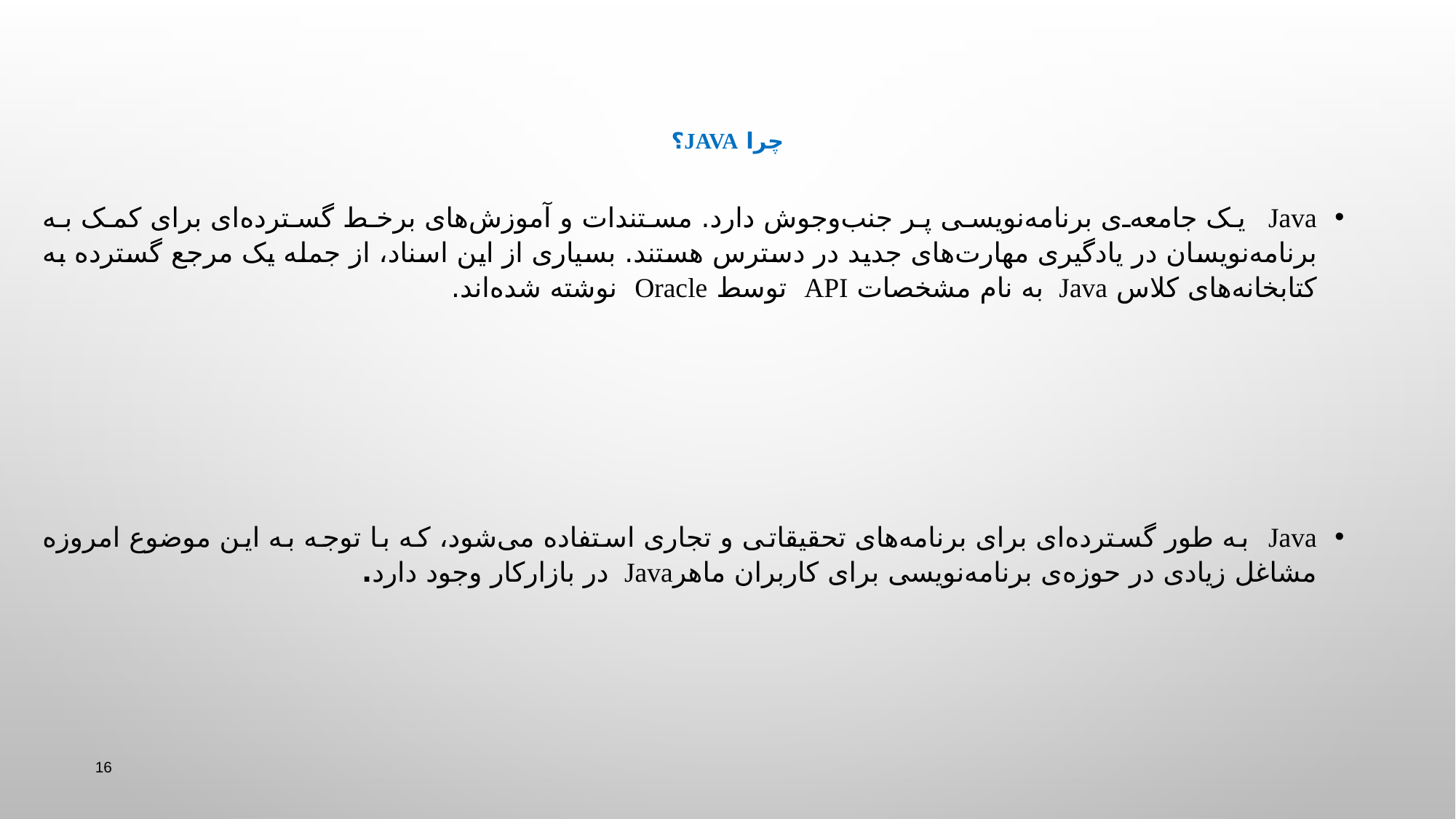

# چرا Java؟

Java  یک جامعه‌ی برنامه‌نویسی پر جنب‌وجوش دارد. مستندات و آموزش‌های برخط گسترده‌ای برای کمک به برنامه‌نویسان در یادگیری مهارت‌های جدید در دسترس هستند. بسیاری از این اسناد، از جمله یک مرجع گسترده به کتابخانه‌های کلاس Java  به نام مشخصات API  توسط Oracle  نوشته شده‌اند.

Java  به طور گسترده‌ای برای برنامه‌های تحقیقاتی و تجاری استفاده می‌شود، که با توجه به این موضوع امروزه مشاغل زیادی در حوزه‌ی برنامه‌نویسی برای کاربران ماهرJava  در بازارکار وجود دارد.

16